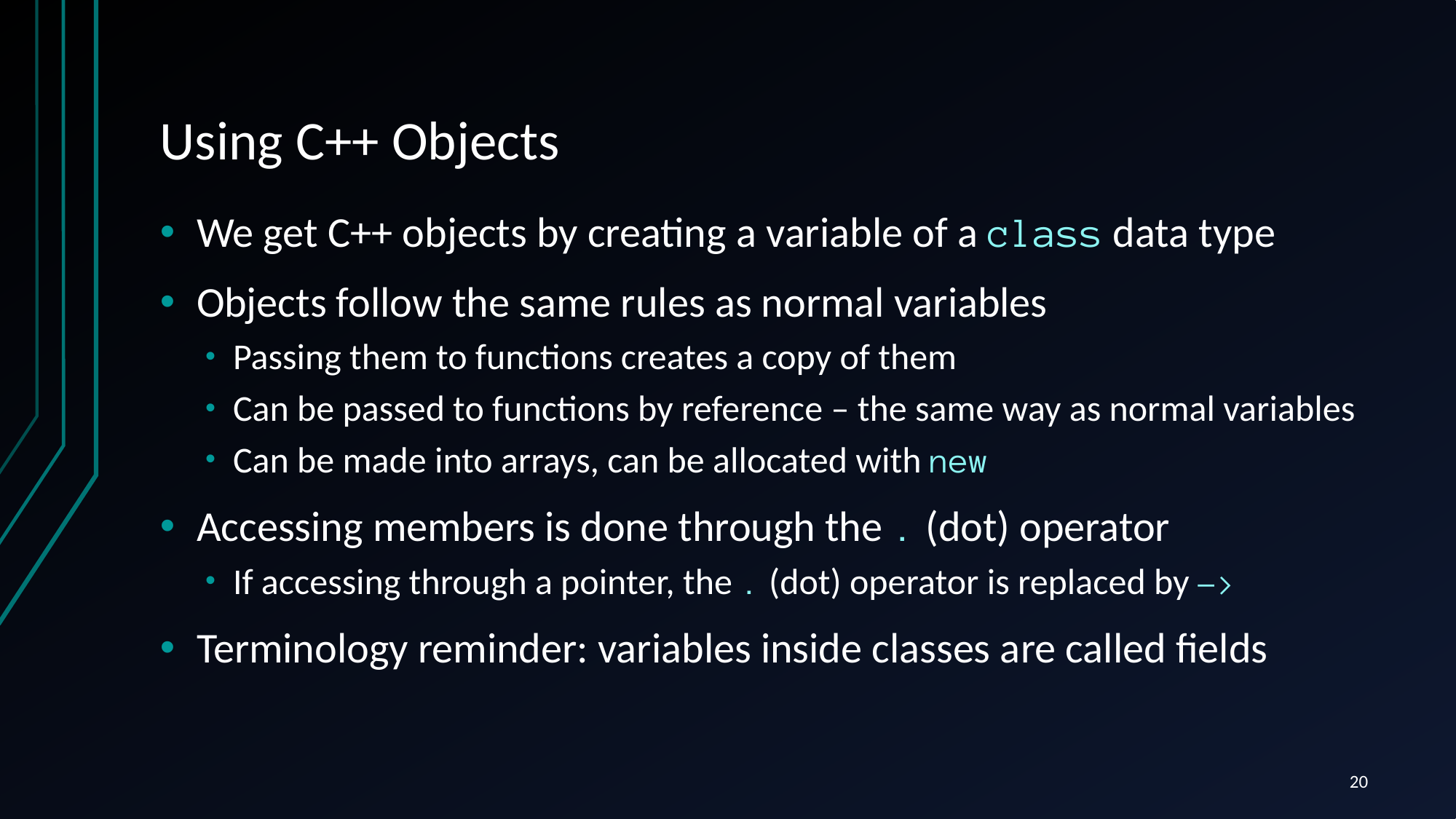

# Using C++ Objects
We get C++ objects by creating a variable of a class data type
Objects follow the same rules as normal variables
Passing them to functions creates a copy of them
Can be passed to functions by reference – the same way as normal variables
Can be made into arrays, can be allocated with new
Accessing members is done through the . (dot) operator
If accessing through a pointer, the . (dot) operator is replaced by ->
Terminology reminder: variables inside classes are called fields
20